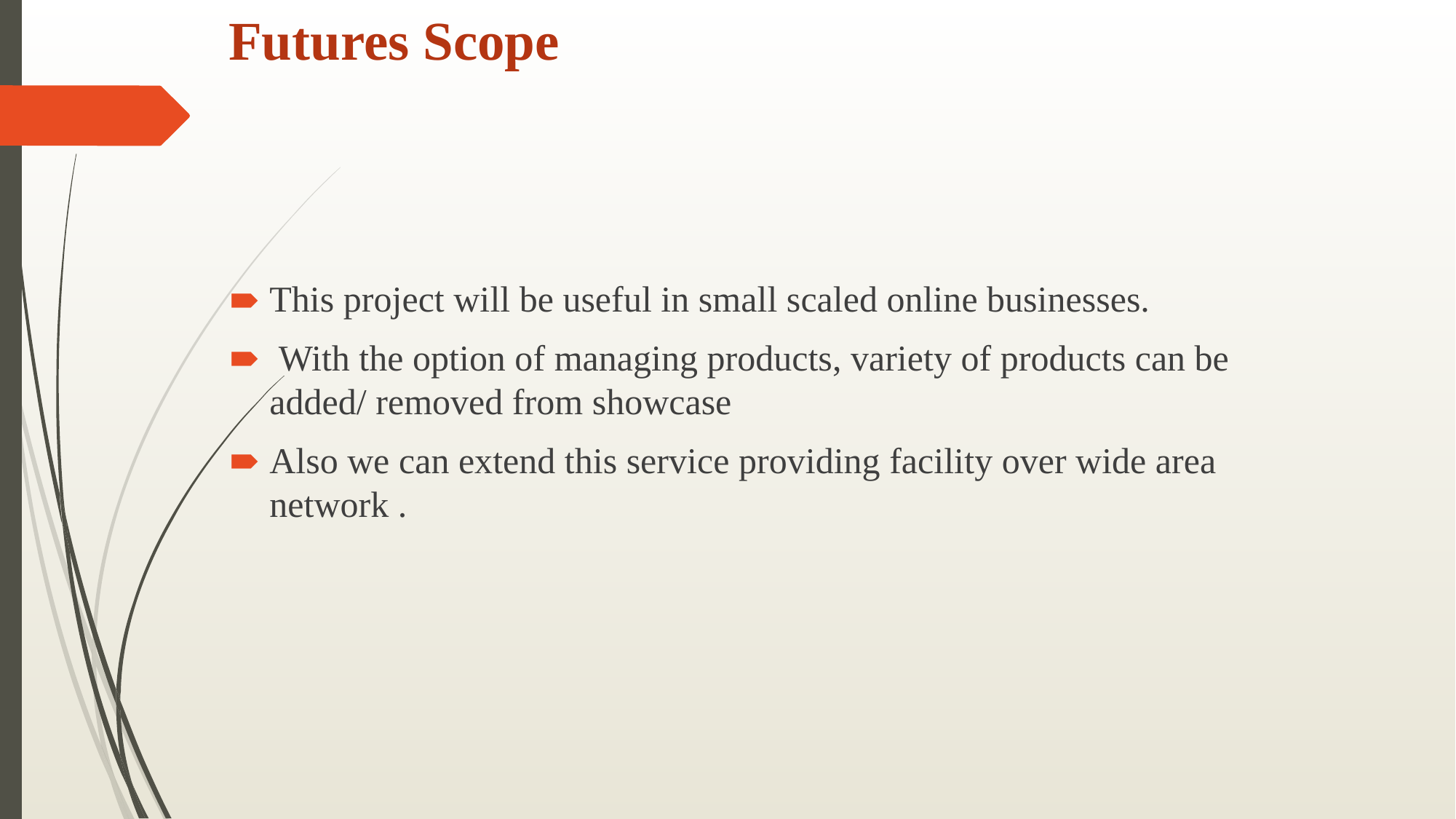

# Futures Scope

This project will be useful in small scaled online businesses.
 With the option of managing products, variety of products can be added/ removed from showcase
Also we can extend this service providing facility over wide area network .